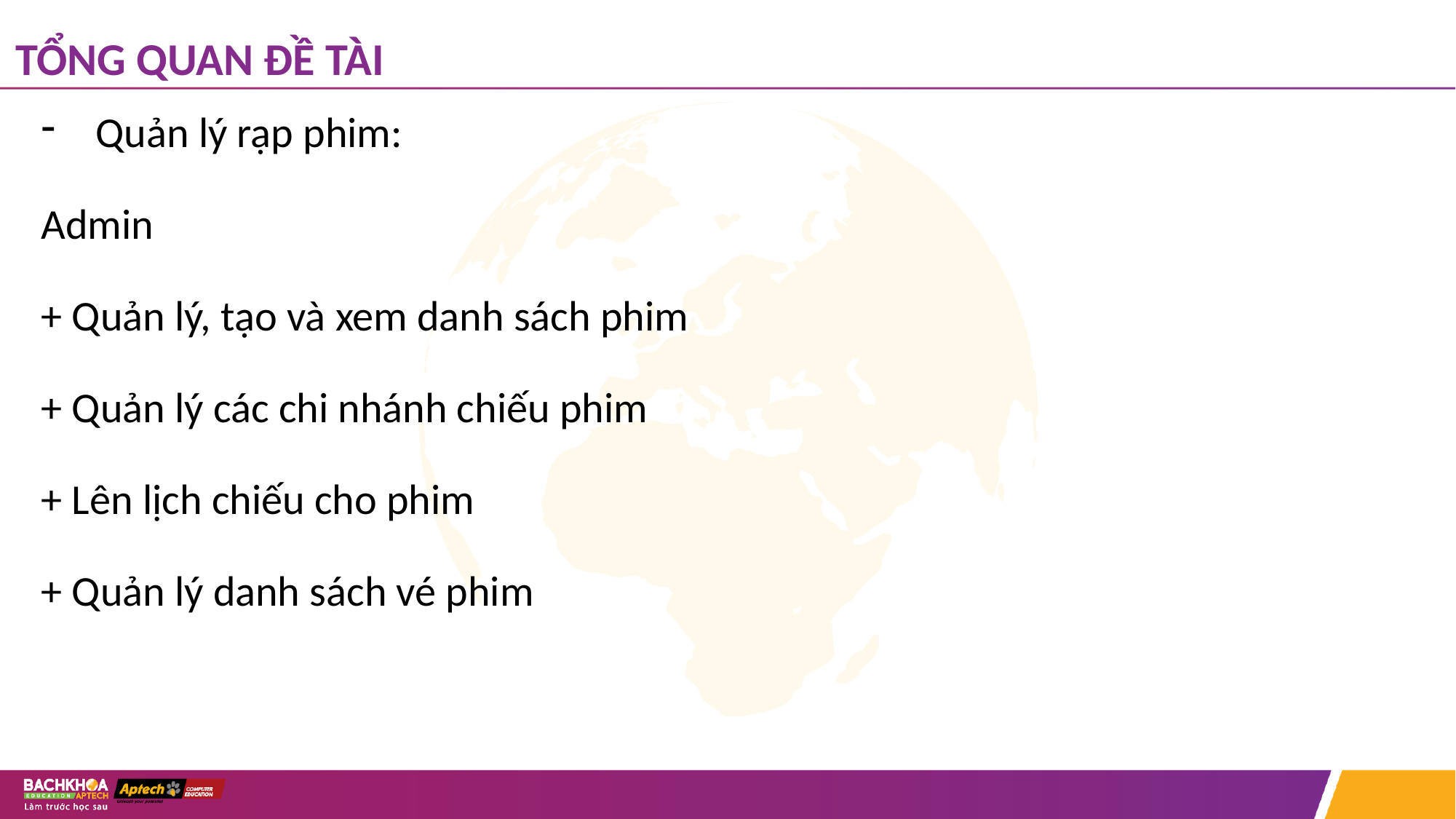

# TỔNG QUAN ĐỀ TÀI
Quản lý rạp phim:

Admin

+ Quản lý, tạo và xem danh sách phim

+ Quản lý các chi nhánh chiếu phim

+ Lên lịch chiếu cho phim

+ Quản lý danh sách vé phim